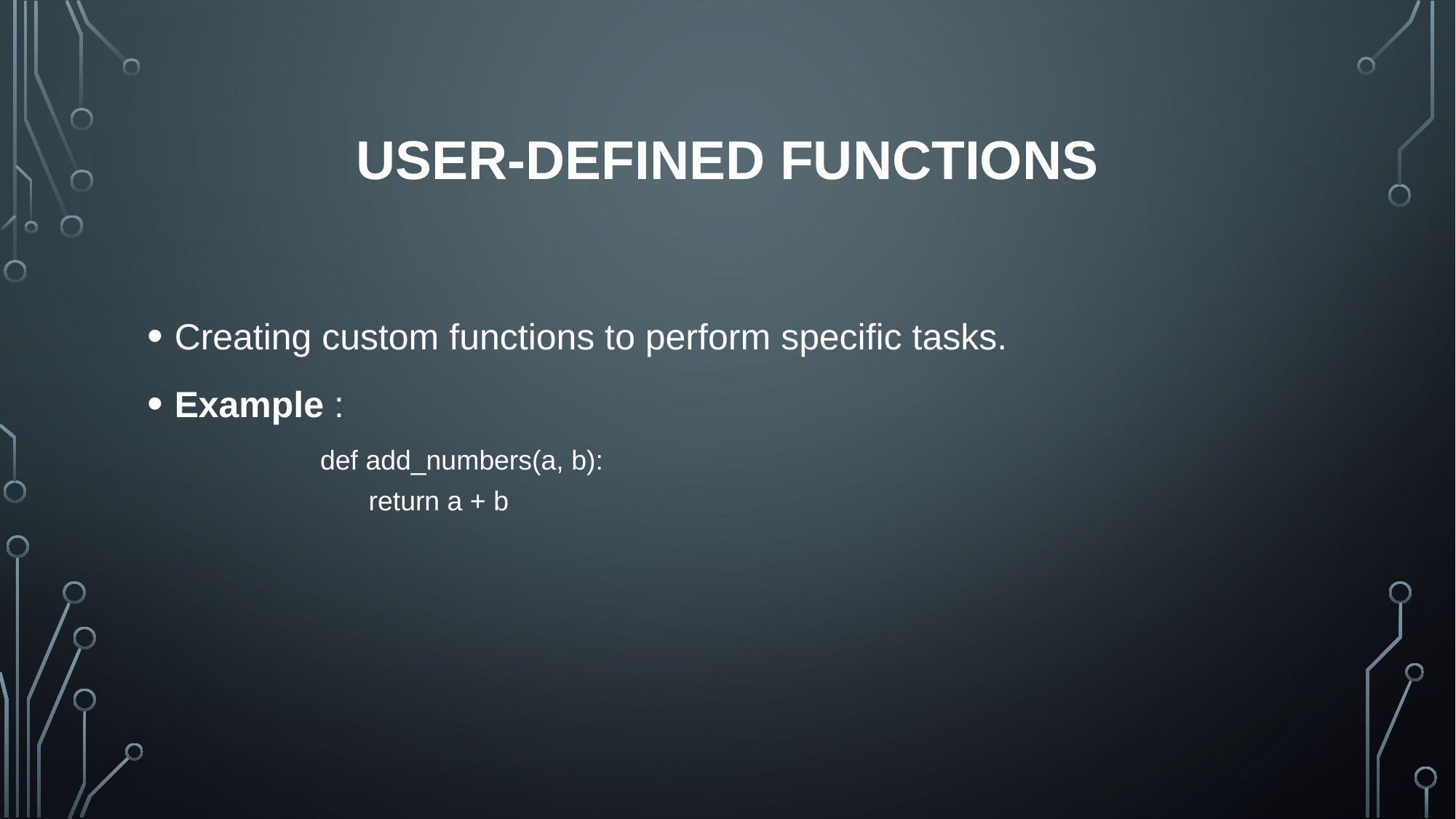

# User-defined Functions
Creating custom functions to perform specific tasks.
Example :
                 def add_numbers(a, b):
                             return a + b